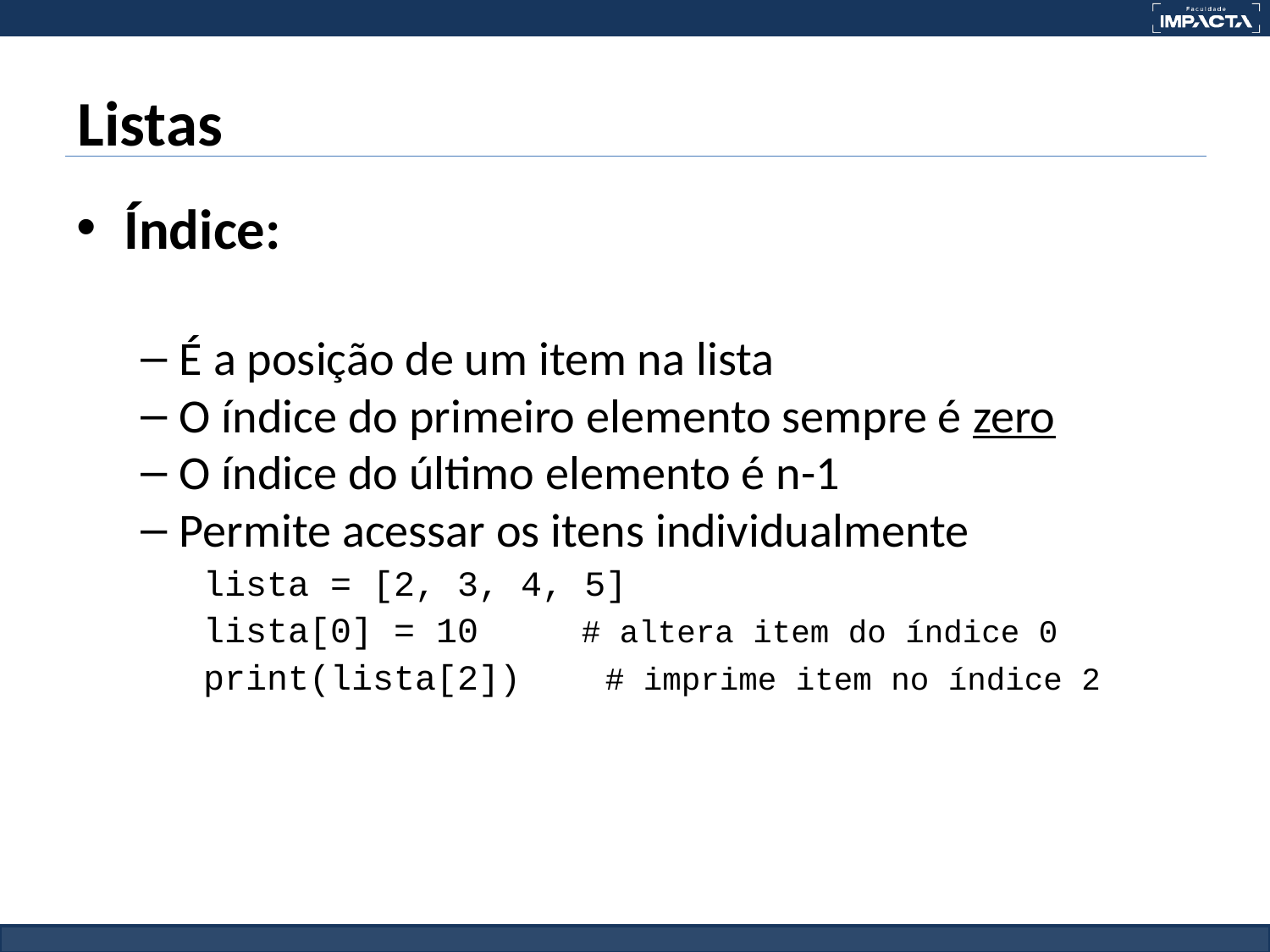

# Listas
Índice:

É a posição de um item na lista
O índice do primeiro elemento sempre é zero
O índice do último elemento é n-1
Permite acessar os itens individualmente
lista = [2, 3, 4, 5]
lista[0] = 10	 # altera item do índice 0
print(lista[2])    # imprime item no índice 2